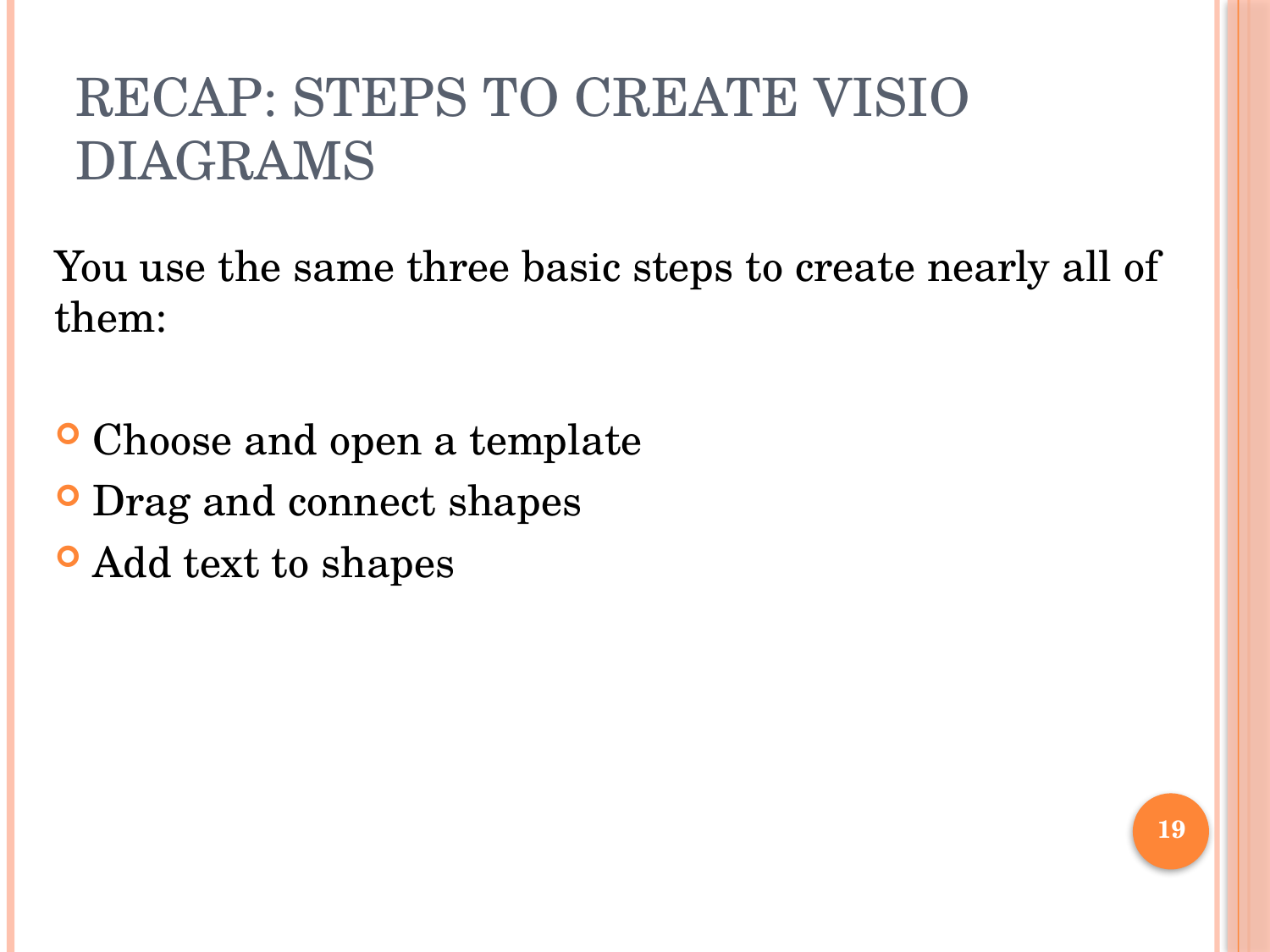

# Recap: Steps To Create Visio Diagrams
You use the same three basic steps to create nearly all of them:

Choose and open a template
Drag and connect shapes
Add text to shapes
19